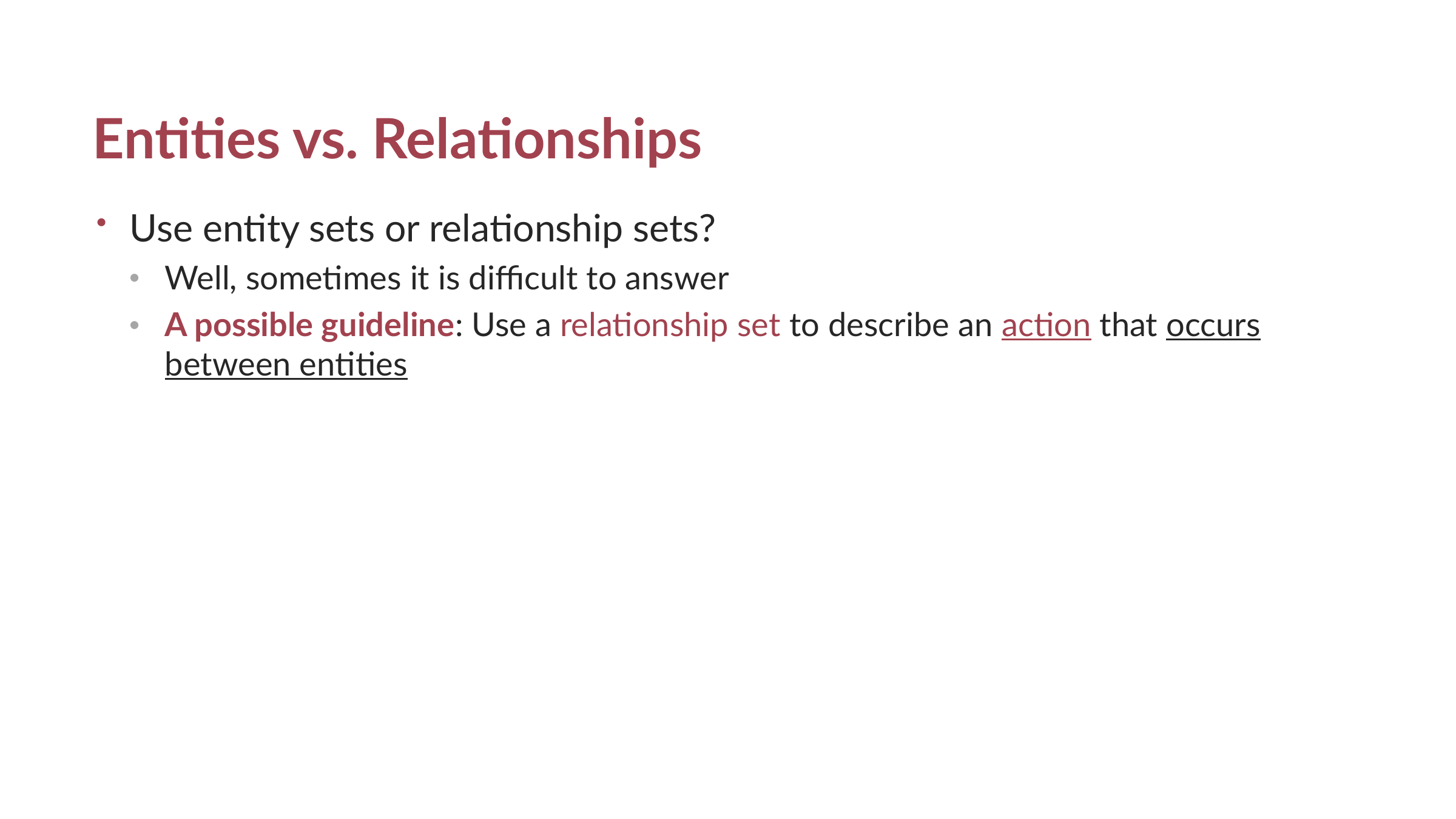

# Entities vs. Relationships
Use entity sets or relationship sets?
Well, sometimes it is difficult to answer
A possible guideline: Use a relationship set to describe an action that occurs between entities